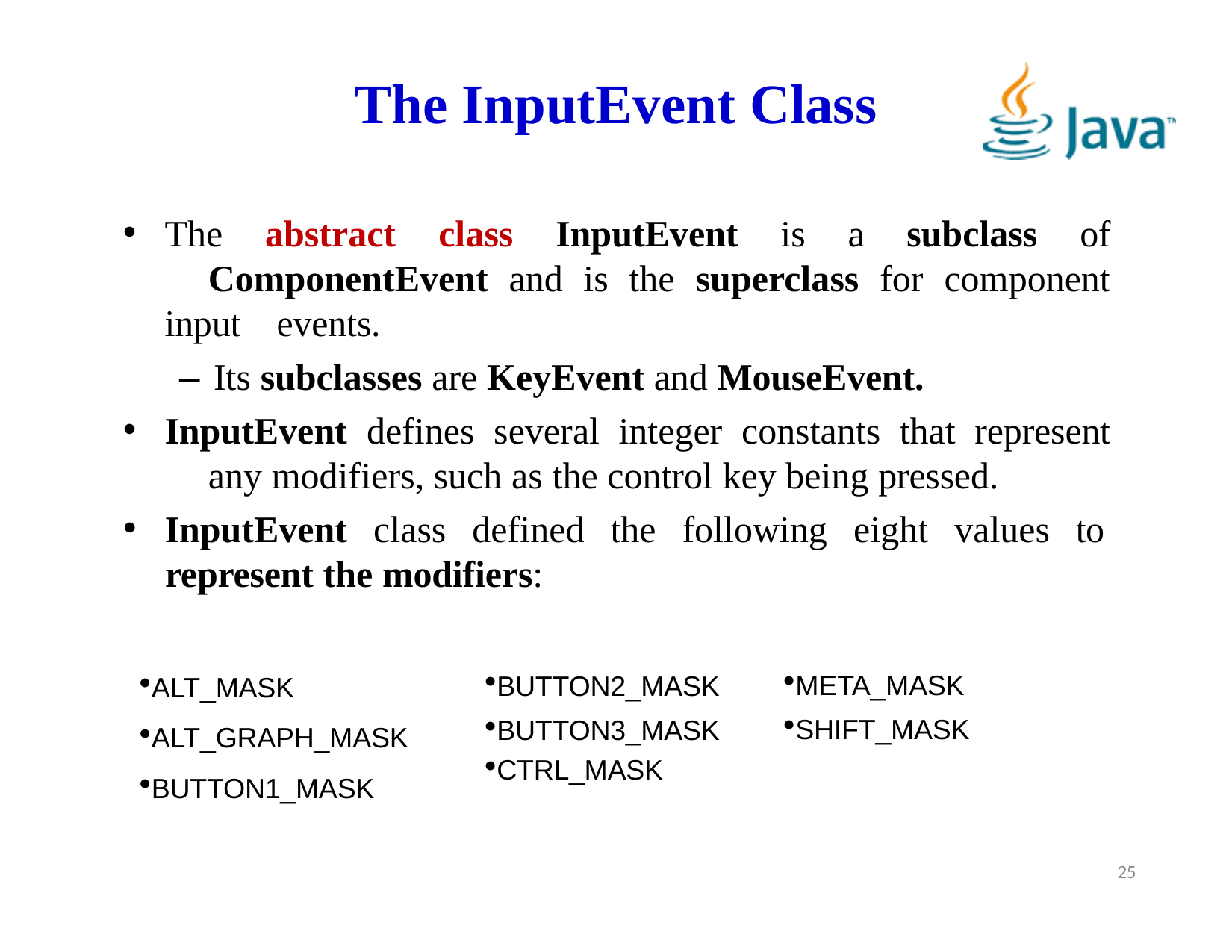

# The InputEvent Class
The   abstract   class   InputEvent   is   a   subclass   of 	ComponentEvent and is the superclass for component input 	events.
– Its subclasses are KeyEvent and MouseEvent.
InputEvent defines several integer constants that represent 	any modifiers, such as the control key being pressed.
InputEvent  class  defined  the  following  eight  values  to
represent the modifiers:
ALT_MASK
ALT_GRAPH_MASK
BUTTON1_MASK
META_MASK
SHIFT_MASK
BUTTON2_MASK
BUTTON3_MASK
CTRL_MASK
25